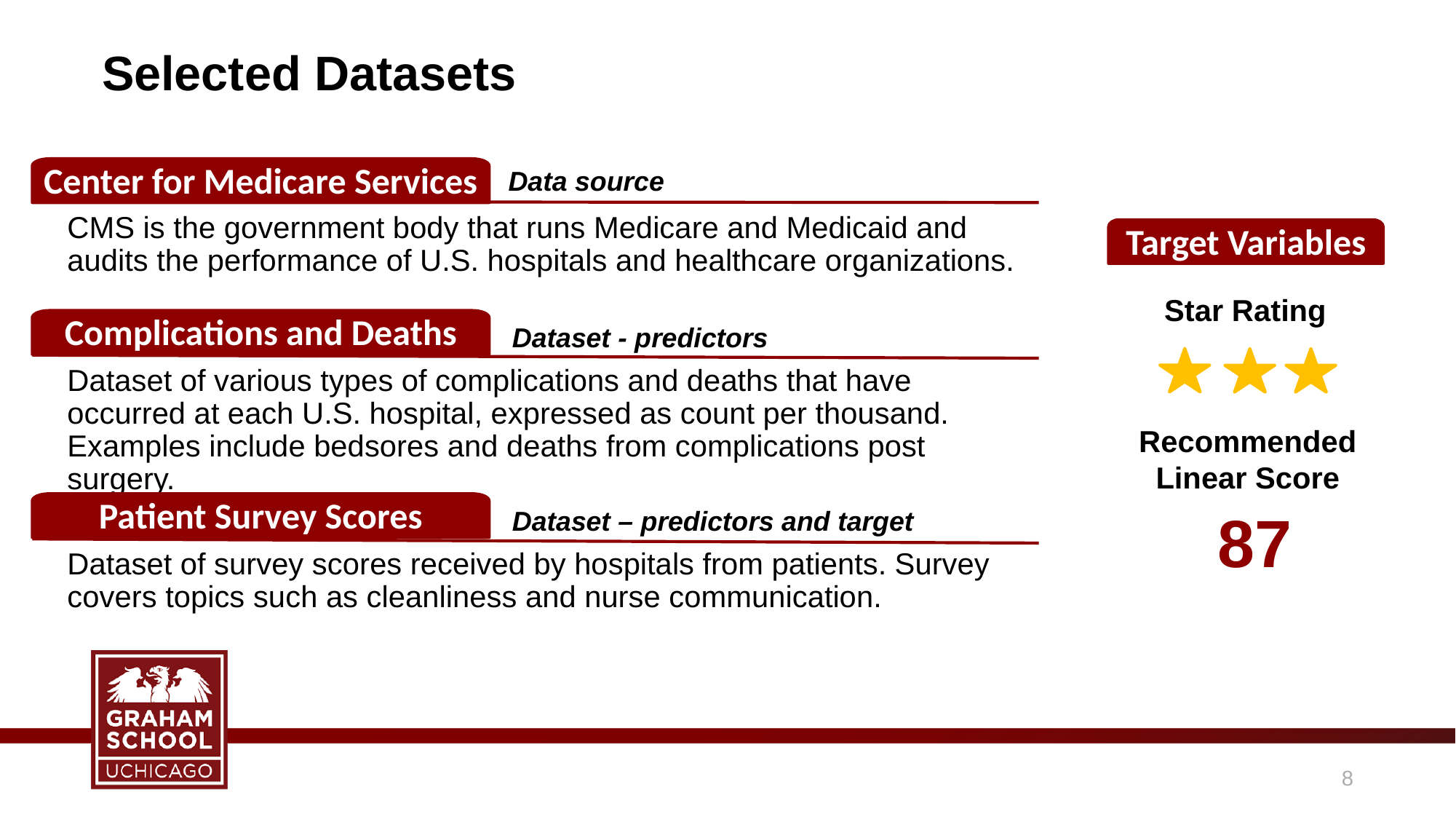

# Selected Datasets
Center for Medicare Services
Data source

CMS is the government body that runs Medicare and Medicaid and audits the performance of U.S. hospitals and healthcare organizations.
Target Variables
Star Rating
Complications and Deaths
Dataset - predictors

Dataset of various types of complications and deaths that have occurred at each U.S. hospital, expressed as count per thousand. Examples include bedsores and deaths from complications post surgery.
Recommended Linear Score
Patient Survey Scores
87
Dataset – predictors and target

Dataset of survey scores received by hospitals from patients. Survey covers topics such as cleanliness and nurse communication.
8